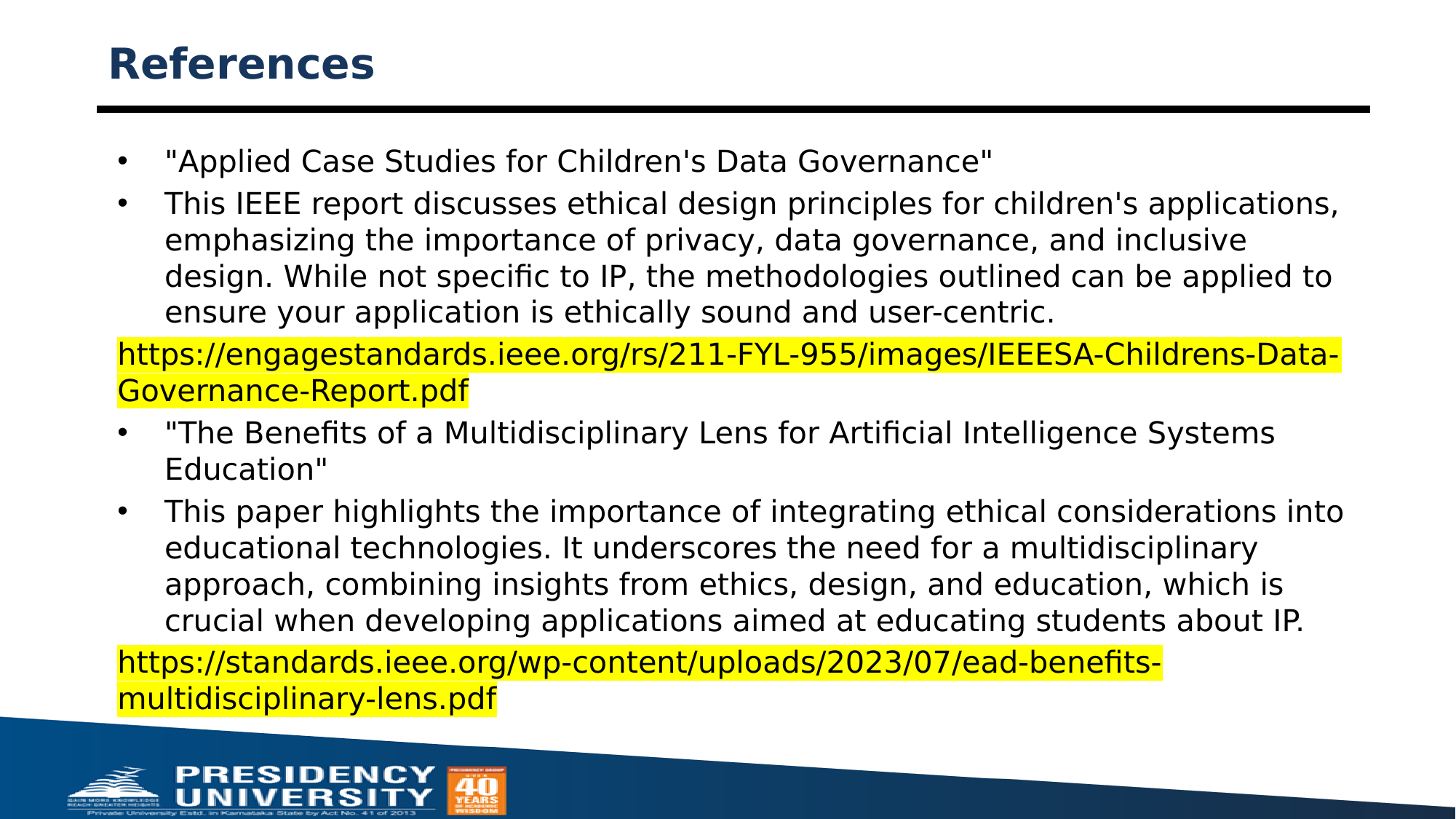

# References
"Applied Case Studies for Children's Data Governance"
This IEEE report discusses ethical design principles for children's applications, emphasizing the importance of privacy, data governance, and inclusive design. While not specific to IP, the methodologies outlined can be applied to ensure your application is ethically sound and user-centric.
https://engagestandards.ieee.org/rs/211-FYL-955/images/IEEESA-Childrens-Data-Governance-Report.pdf
"The Benefits of a Multidisciplinary Lens for Artificial Intelligence Systems Education"
This paper highlights the importance of integrating ethical considerations into educational technologies. It underscores the need for a multidisciplinary approach, combining insights from ethics, design, and education, which is crucial when developing applications aimed at educating students about IP.
https://standards.ieee.org/wp-content/uploads/2023/07/ead-benefits-multidisciplinary-lens.pdf